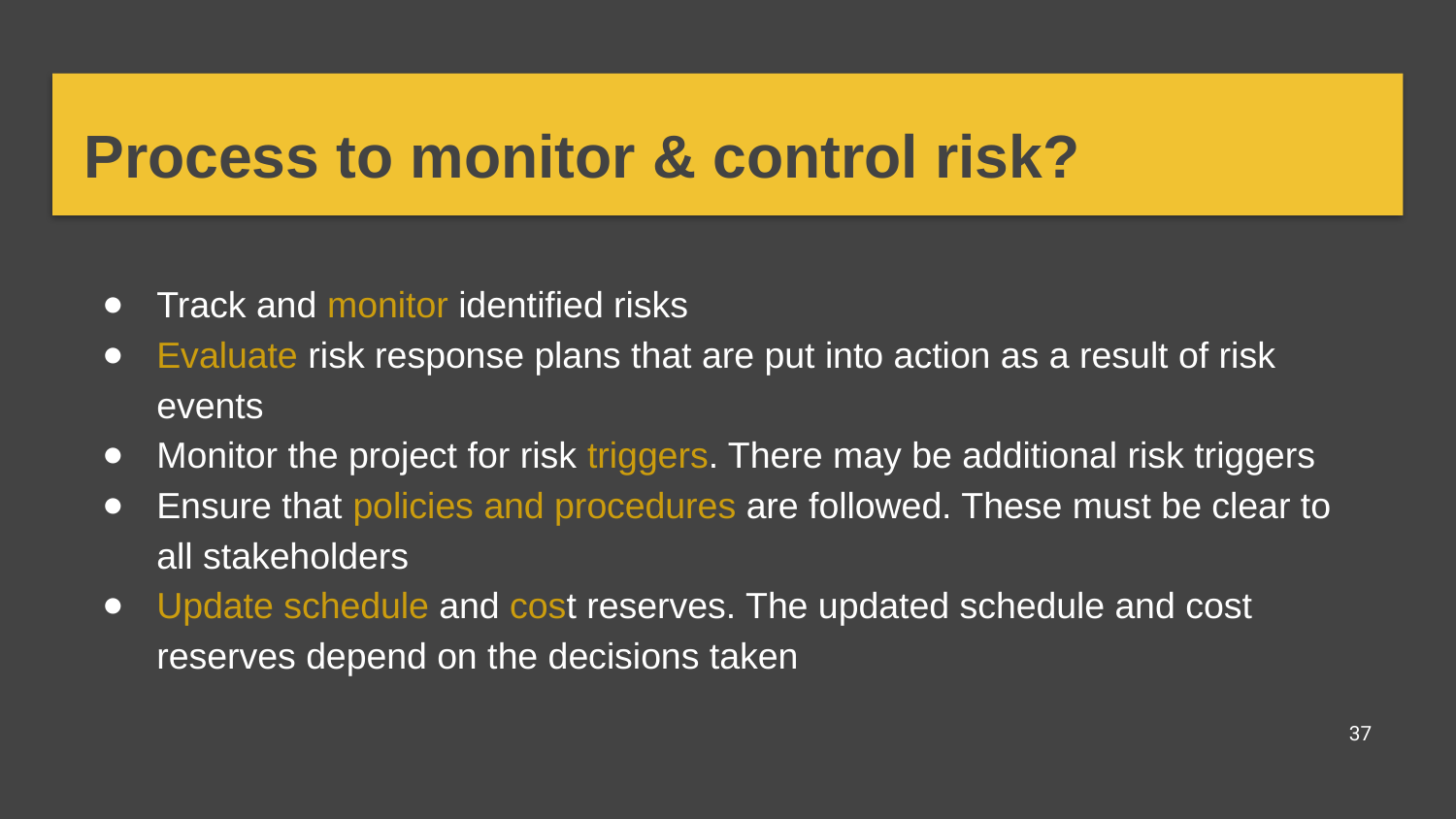

# Process to monitor & control risk?
Track and monitor identified risks
Evaluate risk response plans that are put into action as a result of risk events
Monitor the project for risk triggers. There may be additional risk triggers
Ensure that policies and procedures are followed. These must be clear to all stakeholders
Update schedule and cost reserves. The updated schedule and cost reserves depend on the decisions taken

37